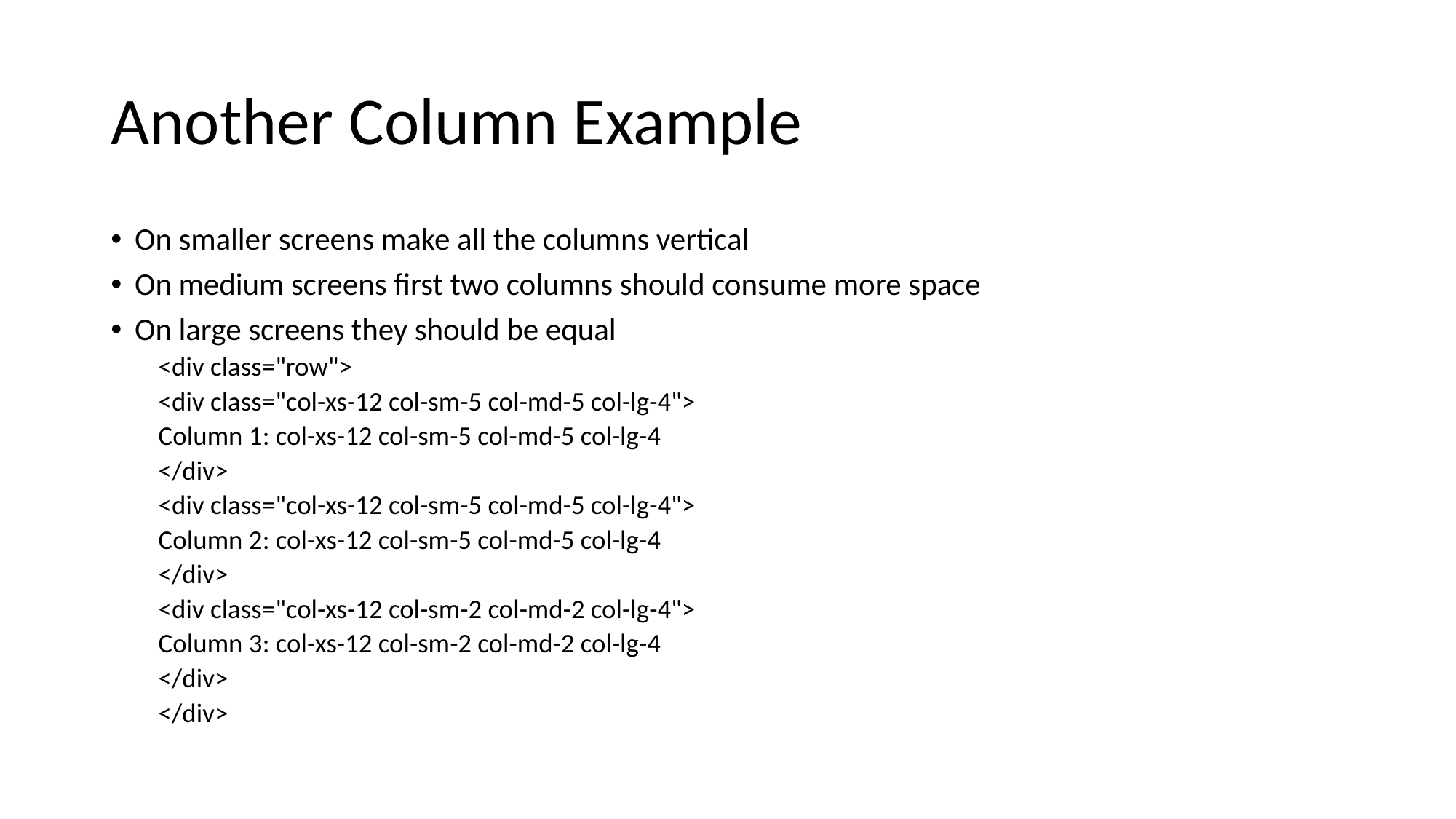

# Another Column Example
On smaller screens make all the columns vertical
On medium screens first two columns should consume more space
On large screens they should be equal
<div class="row">
<div class="col-xs-12 col-sm-5 col-md-5 col-lg-4">
Column 1: col-xs-12 col-sm-5 col-md-5 col-lg-4
</div>
<div class="col-xs-12 col-sm-5 col-md-5 col-lg-4">
Column 2: col-xs-12 col-sm-5 col-md-5 col-lg-4
</div>
<div class="col-xs-12 col-sm-2 col-md-2 col-lg-4">
Column 3: col-xs-12 col-sm-2 col-md-2 col-lg-4
</div>
</div>